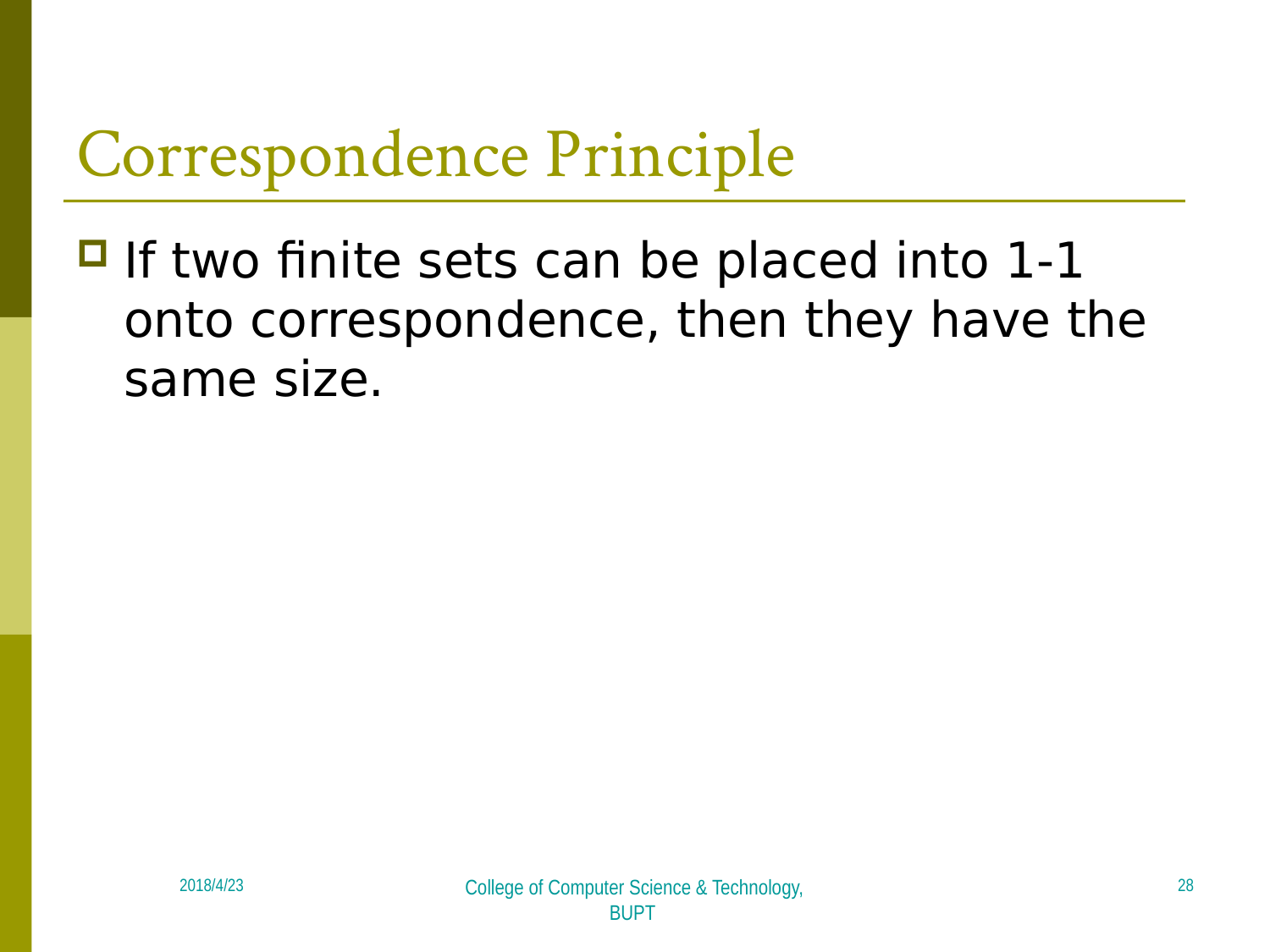

# Correspondence Principle
If two finite sets can be placed into 1-1 onto correspondence, then they have the same size.

28
2018/4/23
College of Computer Science & Technology, BUPT